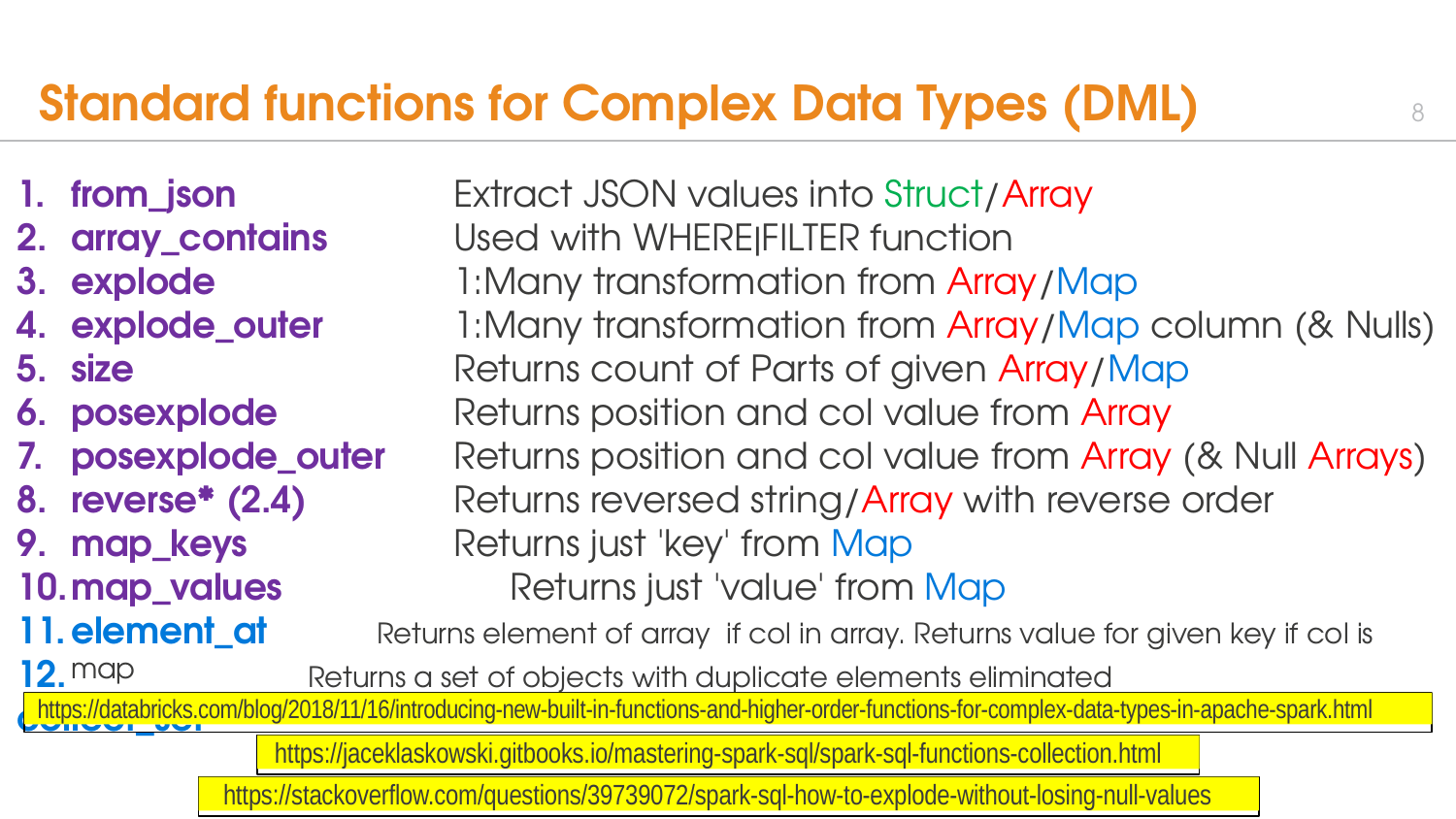

# Standard functions for Complex Data Types (DML)
8

from_json
array_contains
explode
explode_outer
size
posexplode
posexplode_outer
reverse* (2.4)
map_keys
Extract JSON values into Struct/Array Used with WHERE|FILTER function 1:Many transformation from Array/Map
1:Many transformation from Array/Map column (& Nulls) Returns count of Parts of given Array/Map
Returns position and col value from Array
Returns position and col value from Array (& Null Arrays)
Returns reversed string/Array with reverse order Returns just 'key' from Map
map_values	Returns just 'value' from Map
element_at	Returns element of array if col in array. Returns value for given key if col is map
12. collect_set
Returns a set of objects with duplicate elements eliminated

https://databricks.com/blog/2018/11/16/introducing-new-built-in-functions-and-higher-order-functions-for-complex-data-types-in-apache-spark.html

https://jaceklaskowski.gitbooks.io/mastering-spark-sql/spark-sql-functions-collection.html

https://stackoverflow.com/questions/39739072/spark-sql-how-to-explode-without-losing-null-values